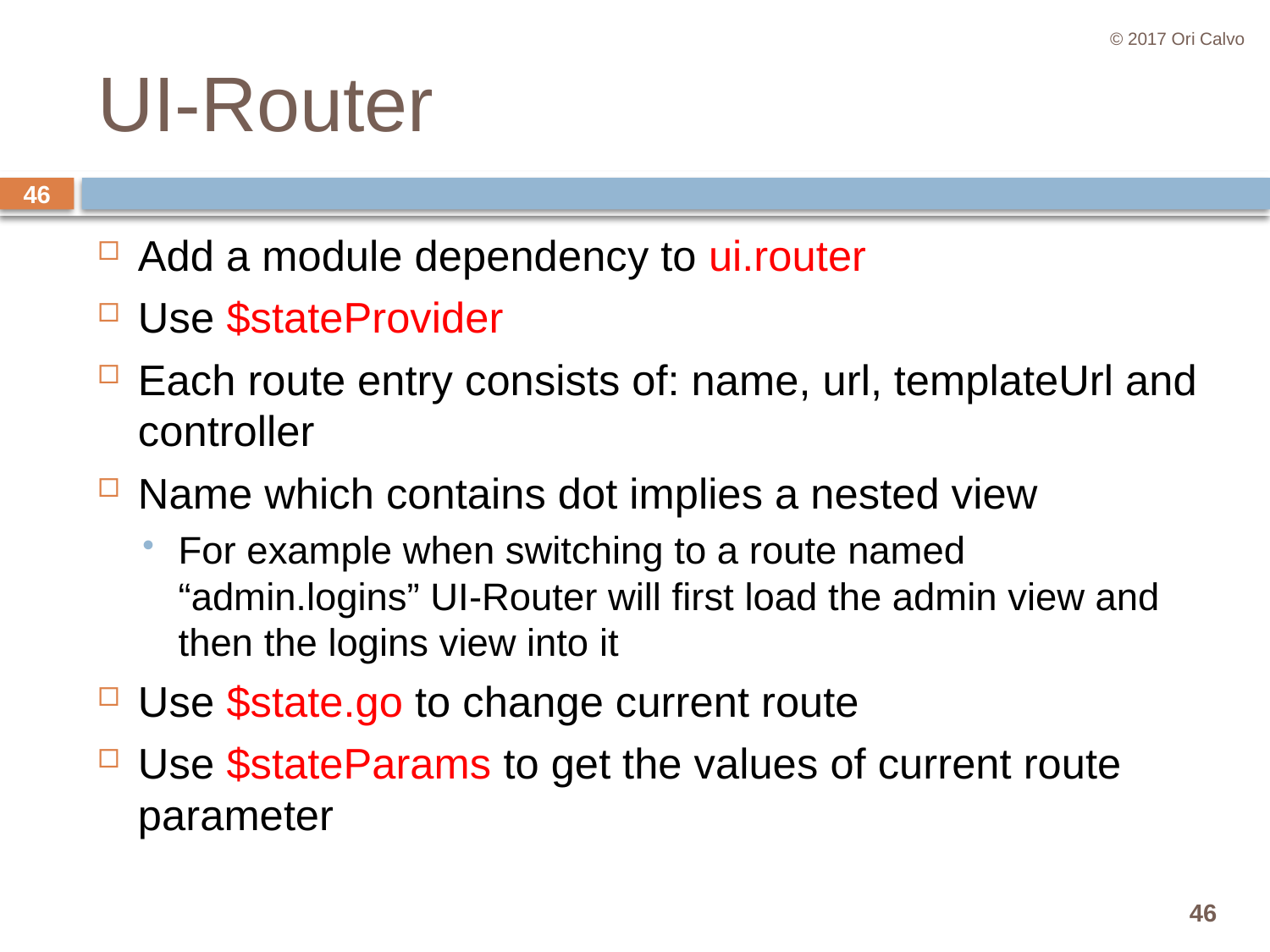

© 2017 Ori Calvo
# UI-Router
46
Add a module dependency to ui.router
Use $stateProvider
Each route entry consists of: name, url, templateUrl and controller
Name which contains dot implies a nested view
For example when switching to a route named “admin.logins” UI-Router will first load the admin view and then the logins view into it
Use $state.go to change current route
Use $stateParams to get the values of current route parameter